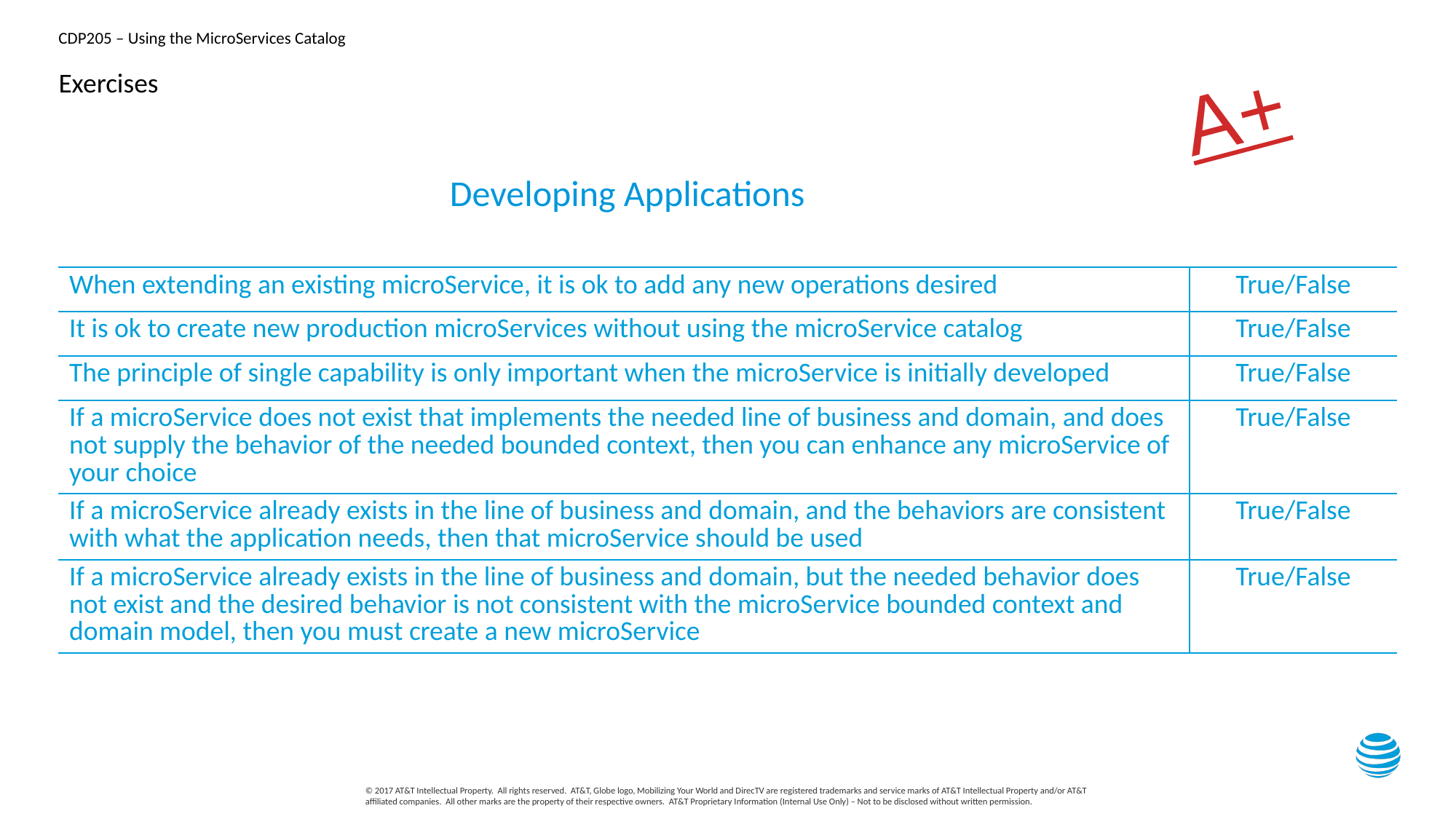

A+
# Exercises
Developing Applications
| When extending an existing microService, it is ok to add any new operations desired | True/False |
| --- | --- |
| It is ok to create new production microServices without using the microService catalog | True/False |
| The principle of single capability is only important when the microService is initially developed | True/False |
| If a microService does not exist that implements the needed line of business and domain, and does not supply the behavior of the needed bounded context, then you can enhance any microService of your choice | True/False |
| If a microService already exists in the line of business and domain, and the behaviors are consistent with what the application needs, then that microService should be used | True/False |
| If a microService already exists in the line of business and domain, but the needed behavior does not exist and the desired behavior is not consistent with the microService bounded context and domain model, then you must create a new microService | True/False |